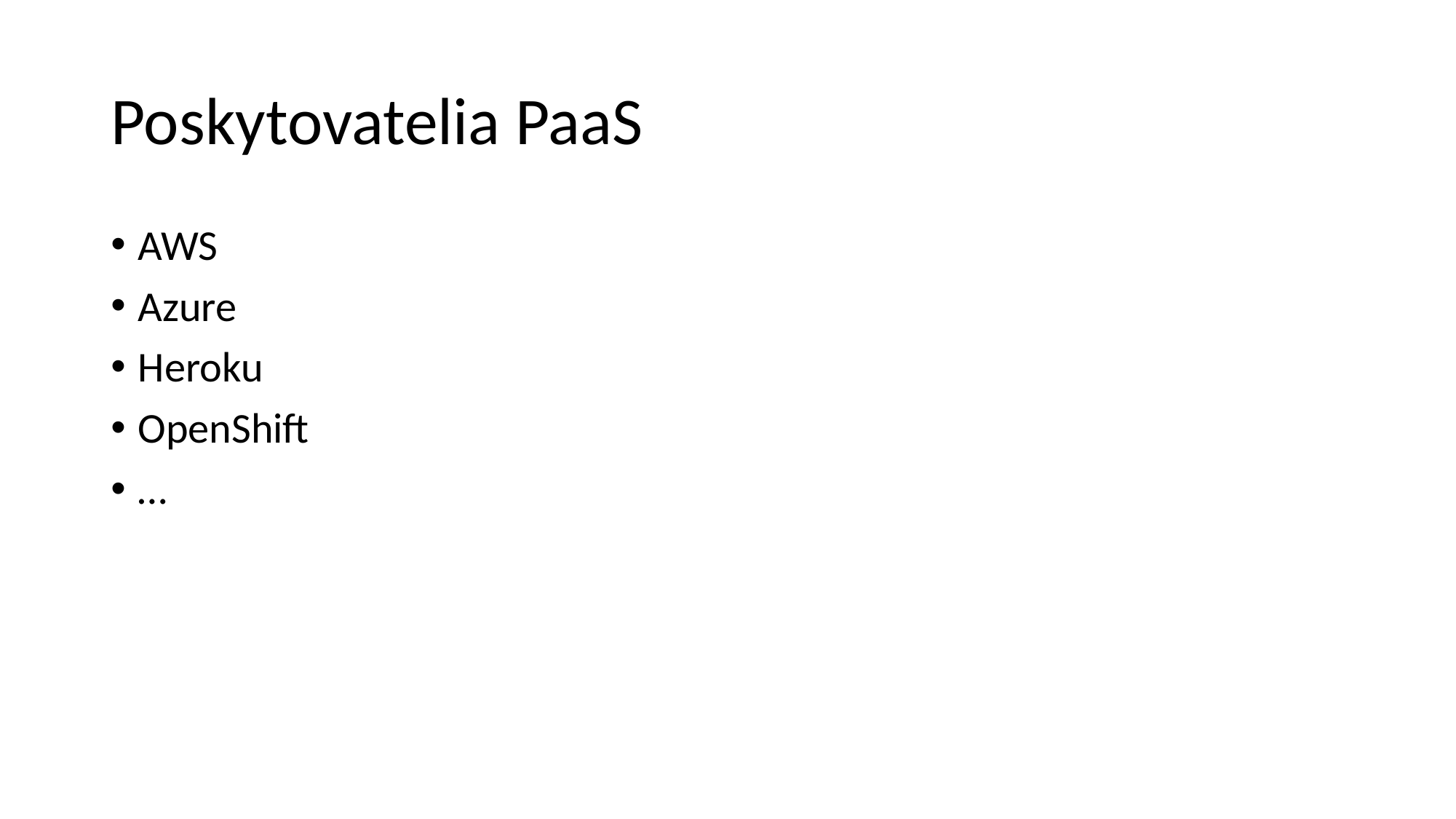

# Poskytovatelia PaaS
AWS
Azure
Heroku
OpenShift
…